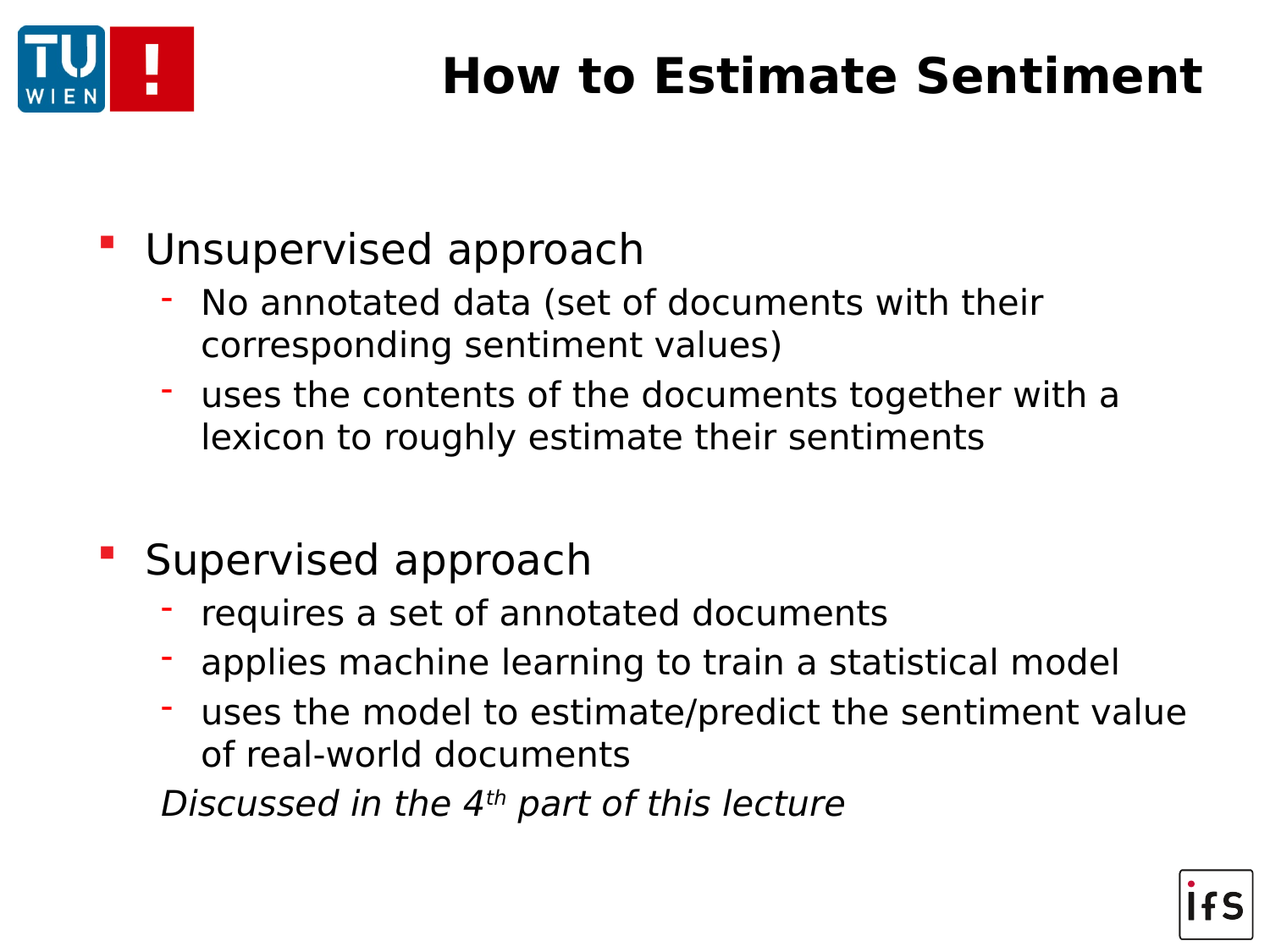

# How to Estimate Sentiment
Unsupervised approach
No annotated data (set of documents with their corresponding sentiment values)
uses the contents of the documents together with a lexicon to roughly estimate their sentiments

Supervised approach
requires a set of annotated documents
applies machine learning to train a statistical model
uses the model to estimate/predict the sentiment value of real-world documents
Discussed in the 4th part of this lecture